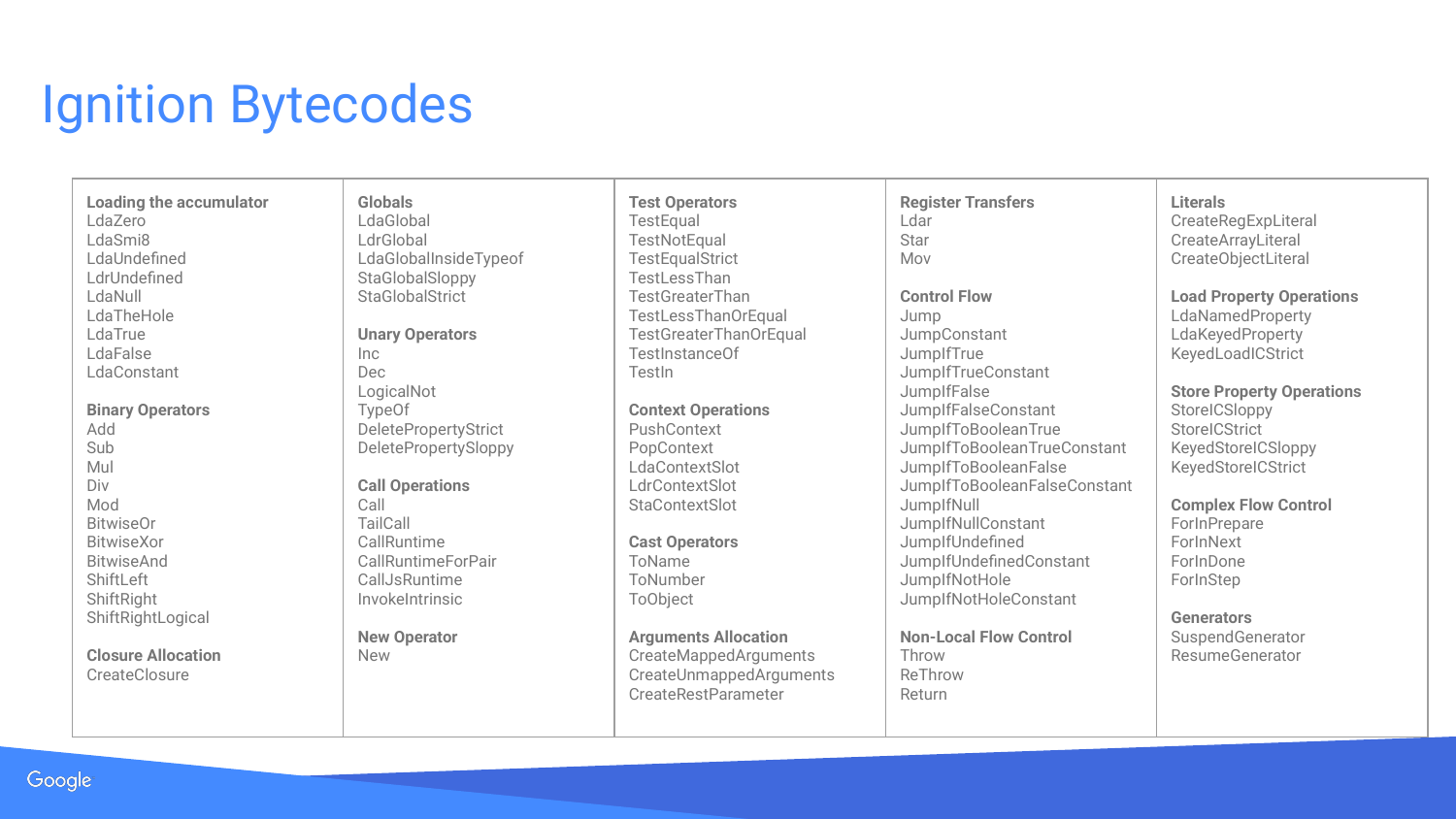

# Ignition Bytecodes
| Loading the accumulator LdaZero LdaSmi8 LdaUndefined LdrUndefined LdaNull LdaTheHole LdaTrue LdaFalse LdaConstant Binary Operators Add Sub Mul Div Mod BitwiseOr BitwiseXor BitwiseAnd ShiftLeft ShiftRight ShiftRightLogical Closure Allocation CreateClosure | Globals LdaGlobal LdrGlobal LdaGlobalInsideTypeof StaGlobalSloppy StaGlobalStrict Unary Operators Inc Dec LogicalNot TypeOf DeletePropertyStrict DeletePropertySloppy Call Operations Call TailCall CallRuntime CallRuntimeForPair CallJsRuntime InvokeIntrinsic New Operator New | Test Operators TestEqual TestNotEqual TestEqualStrict TestLessThan TestGreaterThan TestLessThanOrEqual TestGreaterThanOrEqual TestInstanceOf TestIn Context Operations PushContext PopContext LdaContextSlot LdrContextSlot StaContextSlot Cast Operators ToName ToNumber ToObject Arguments Allocation CreateMappedArguments CreateUnmappedArguments CreateRestParameter | Register Transfers Ldar Star Mov Control Flow Jump JumpConstant JumpIfTrue JumpIfTrueConstant JumpIfFalse JumpIfFalseConstant JumpIfToBooleanTrue JumpIfToBooleanTrueConstant JumpIfToBooleanFalse JumpIfToBooleanFalseConstant JumpIfNull JumpIfNullConstant JumpIfUndefined JumpIfUndefinedConstant JumpIfNotHole JumpIfNotHoleConstant Non-Local Flow Control Throw ReThrow Return | Literals CreateRegExpLiteral CreateArrayLiteral CreateObjectLiteral Load Property Operations LdaNamedProperty LdaKeyedProperty KeyedLoadICStrict Store Property Operations StoreICSloppy StoreICStrict KeyedStoreICSloppy KeyedStoreICStrict Complex Flow Control ForInPrepare ForInNext ForInDone ForInStep Generators SuspendGenerator ResumeGenerator |
| --- | --- | --- | --- | --- |